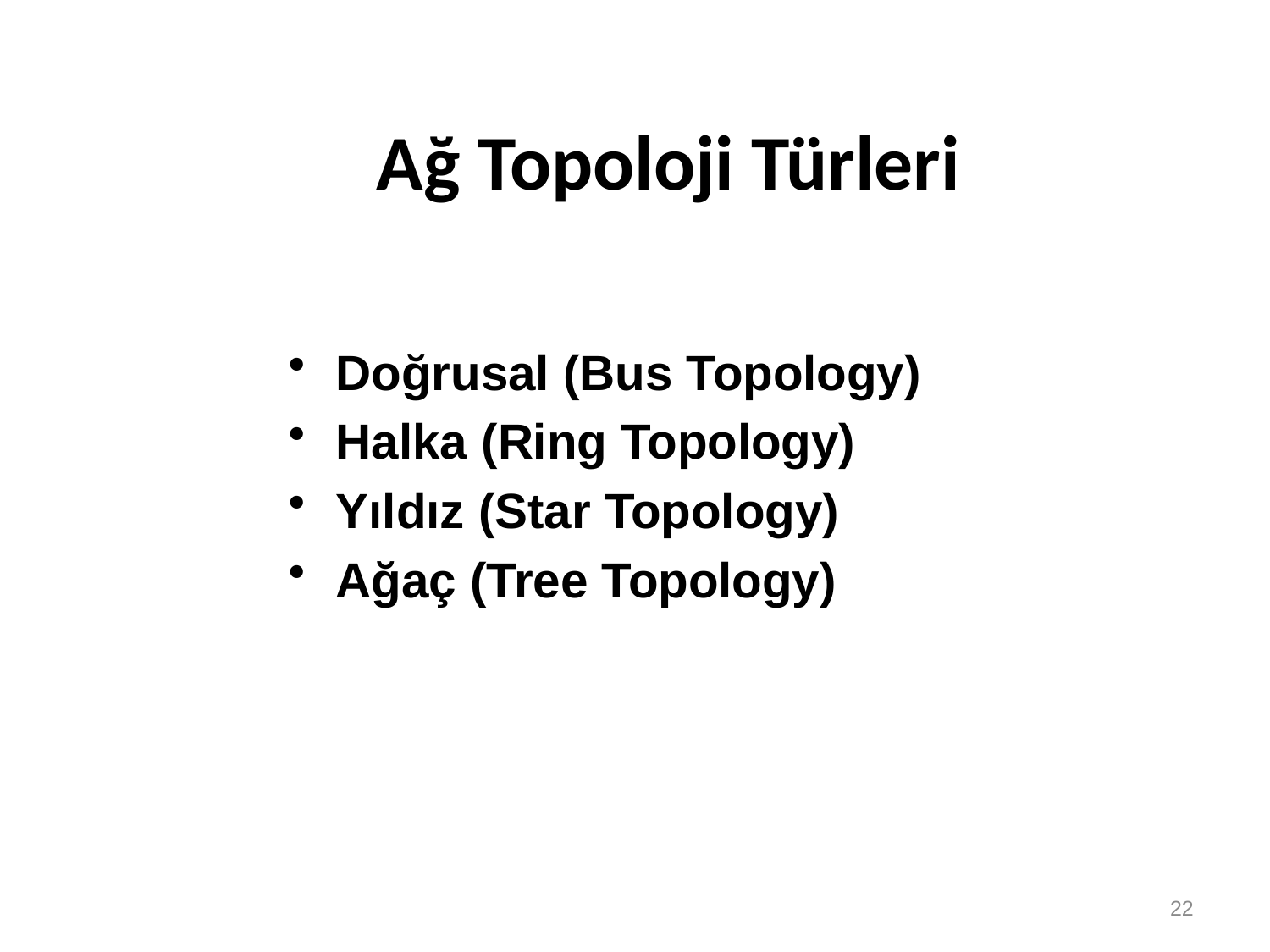

# Ağ Topoloji Türleri
Doğrusal (Bus Topology)
Halka (Ring Topology)
Yıldız (Star Topology)
Ağaç (Tree Topology)

22